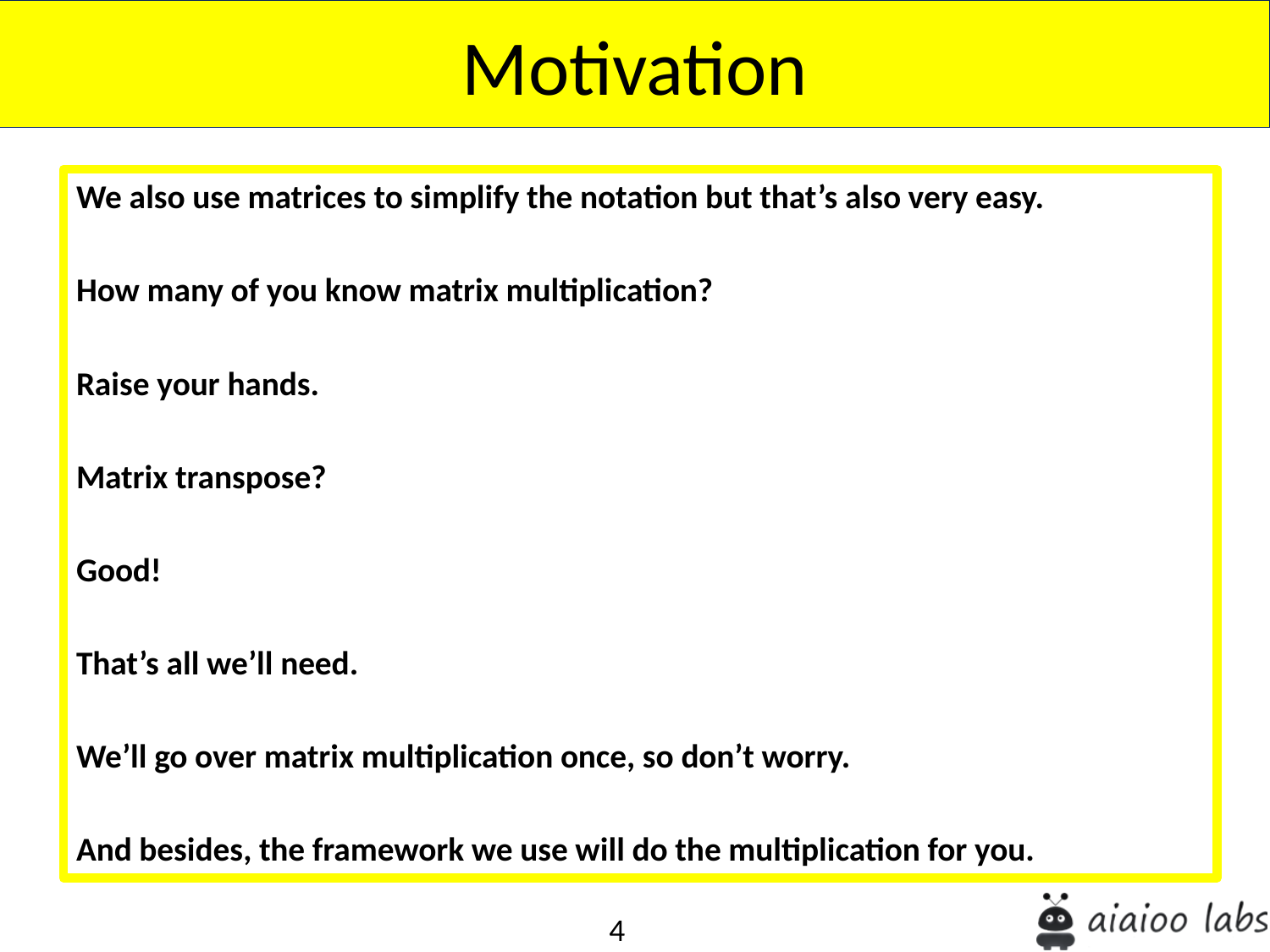

Motivation
We also use matrices to simplify the notation but that’s also very easy.

How many of you know matrix multiplication?

Raise your hands.

Matrix transpose?

Good!

That’s all we’ll need.

We’ll go over matrix multiplication once, so don’t worry.

And besides, the framework we use will do the multiplication for you.